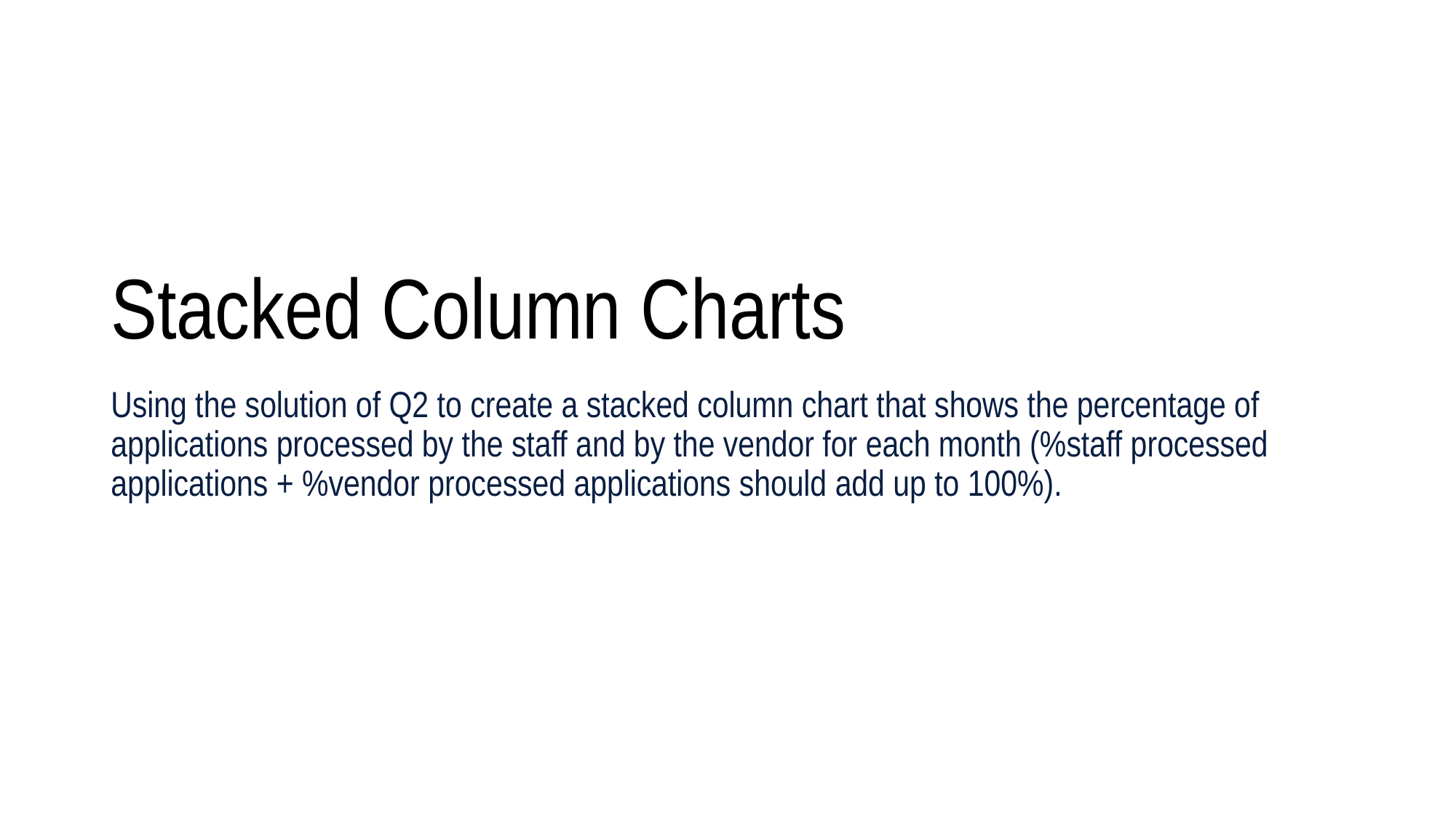

# Stacked Column Charts
Using the solution of Q2 to create a stacked column chart that shows the percentage of applications processed by the staff and by the vendor for each month (%staff processed applications + %vendor processed applications should add up to 100%).